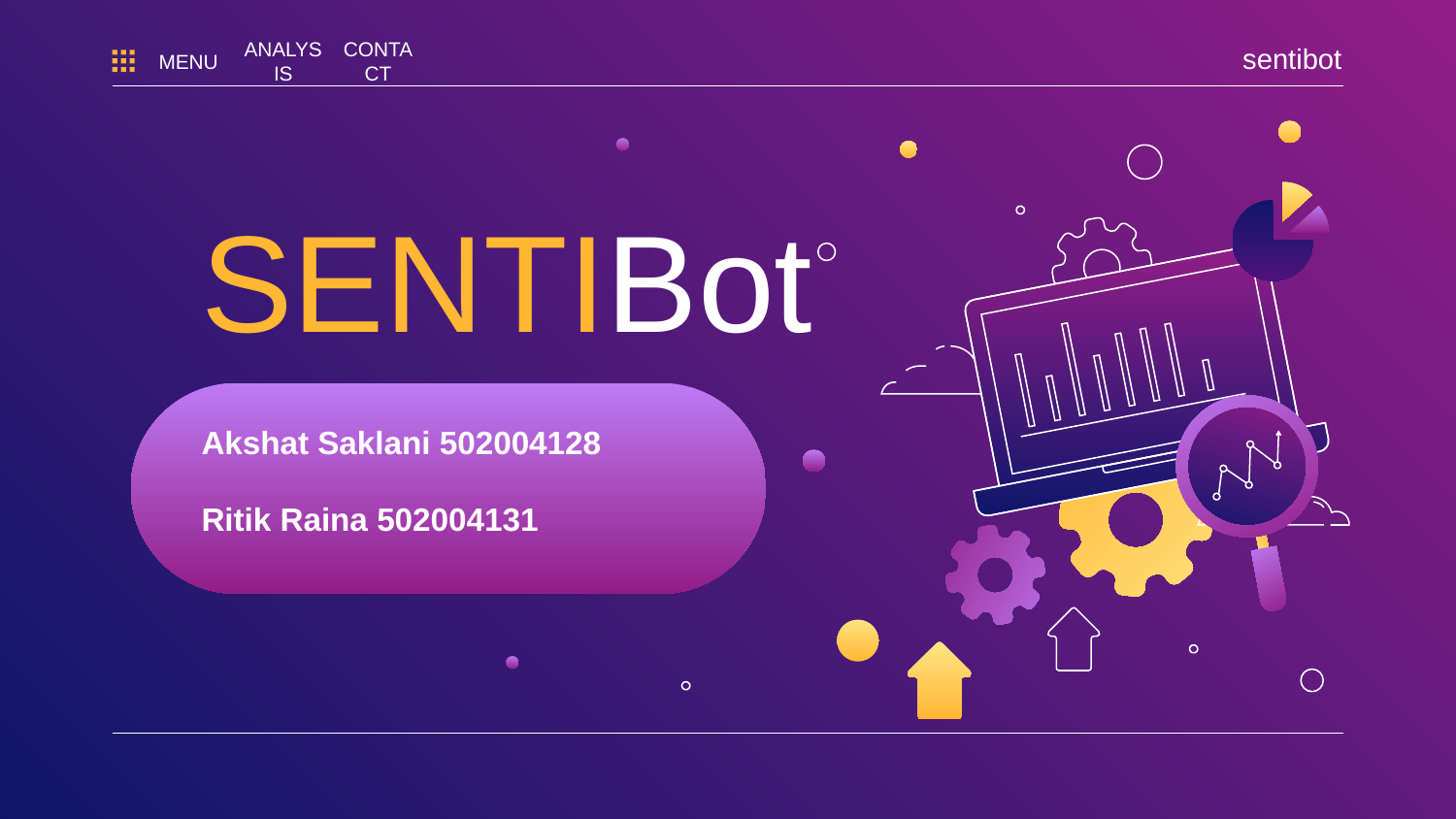

sentibot
MENU
ANALYSIS
CONTACT

# SENTIBot

Akshat Saklani 502004128

Ritik Raina 502004131